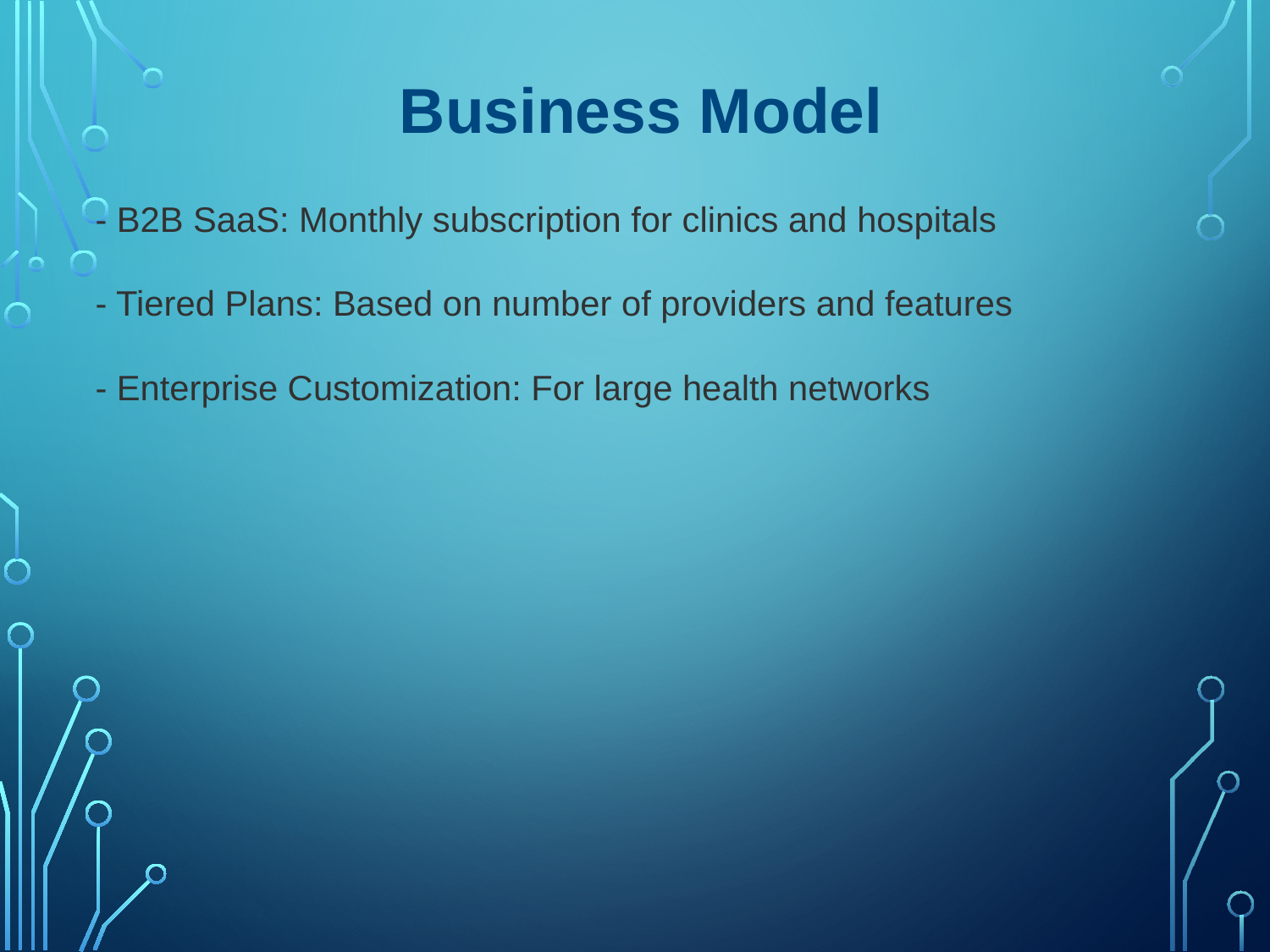

Business Model
- B2B SaaS: Monthly subscription for clinics and hospitals
- Tiered Plans: Based on number of providers and features
- Enterprise Customization: For large health networks